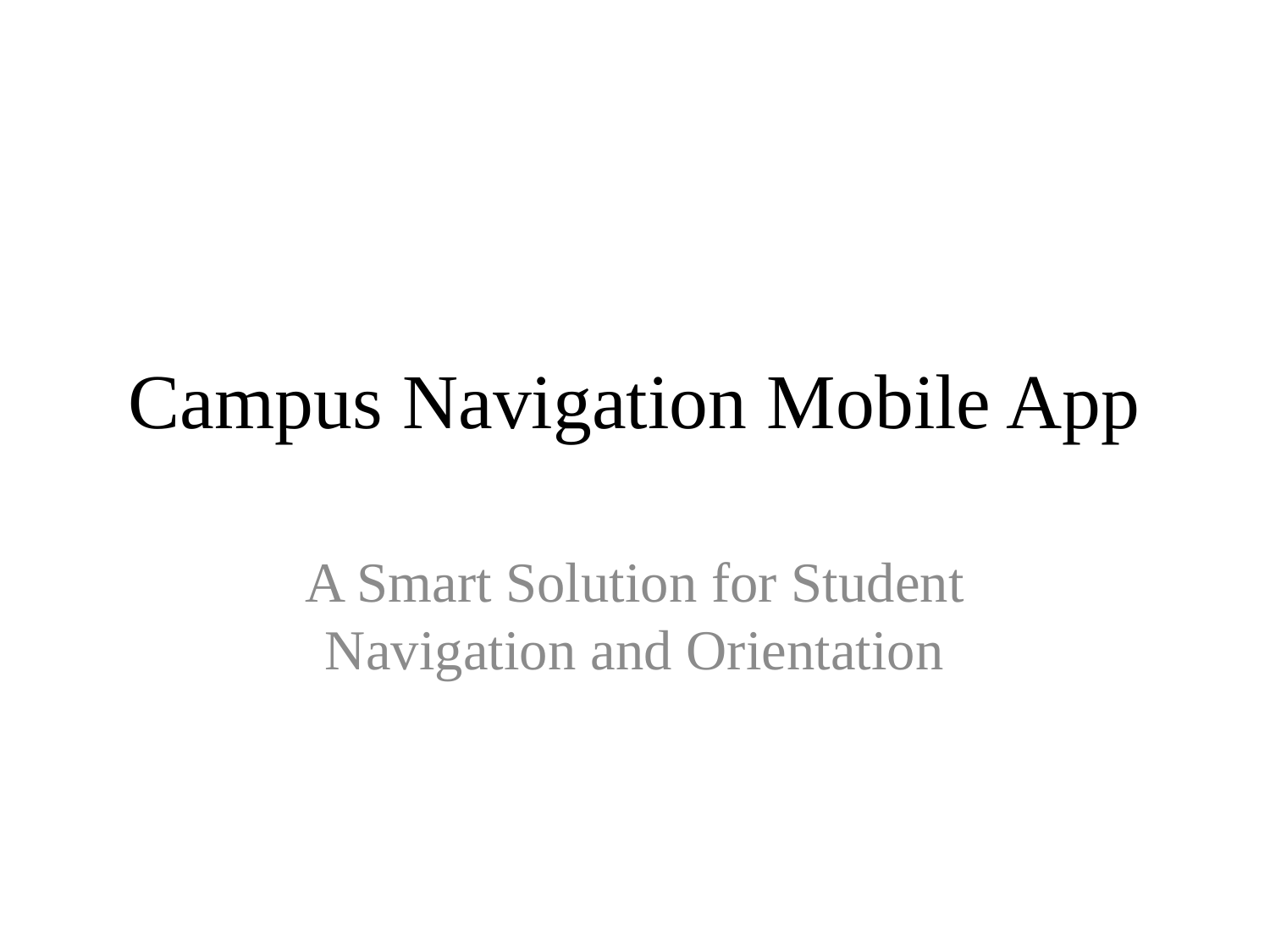

# Campus Navigation Mobile App
A Smart Solution for Student Navigation and Orientation